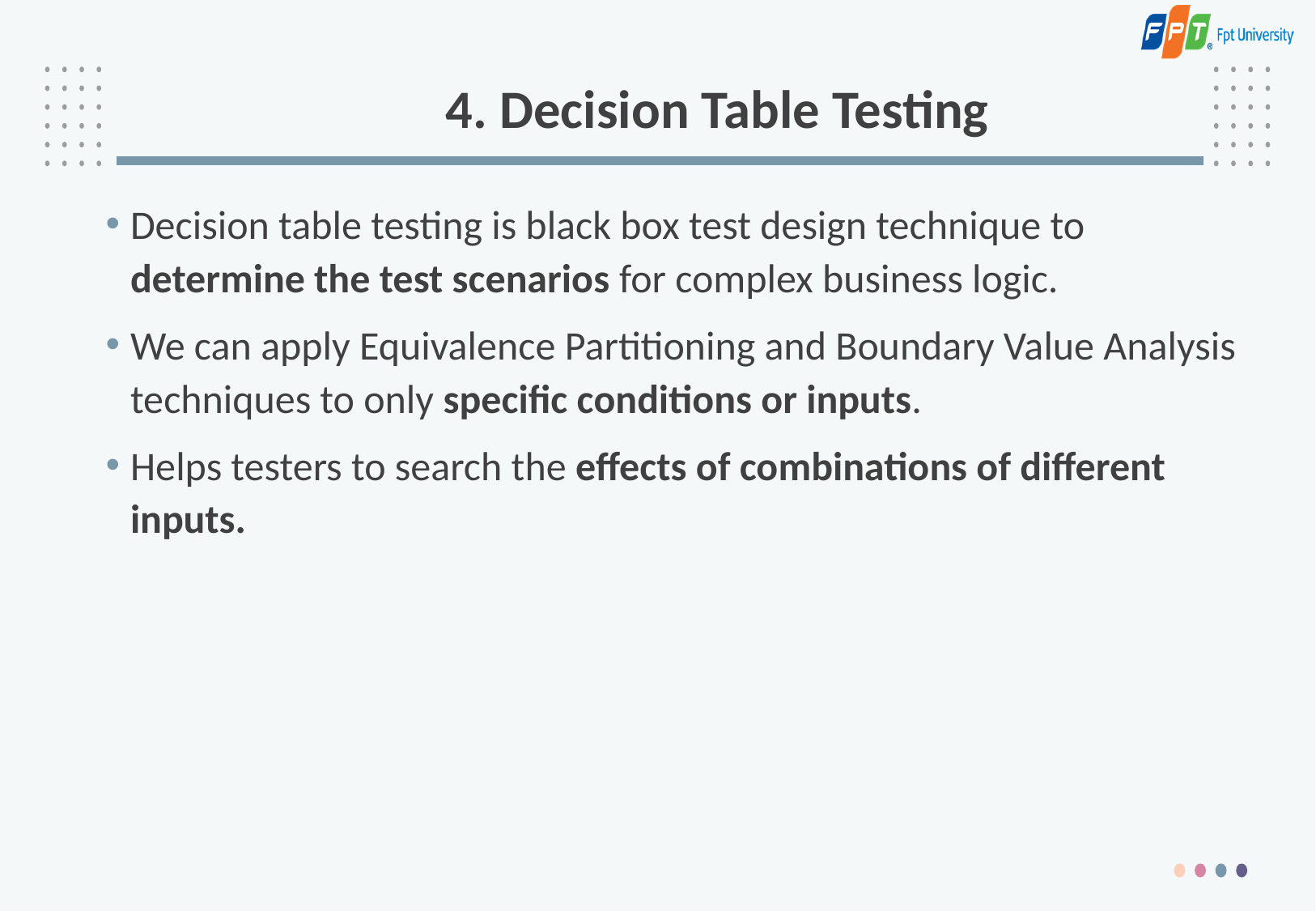

# 4. Decision Table Testing
Decision table testing is black box test design technique to determine the test scenarios for complex business logic.
We can apply Equivalence Partitioning and Boundary Value Analysis techniques to only specific conditions or inputs.
Helps testers to search the effects of combinations of different inputs.